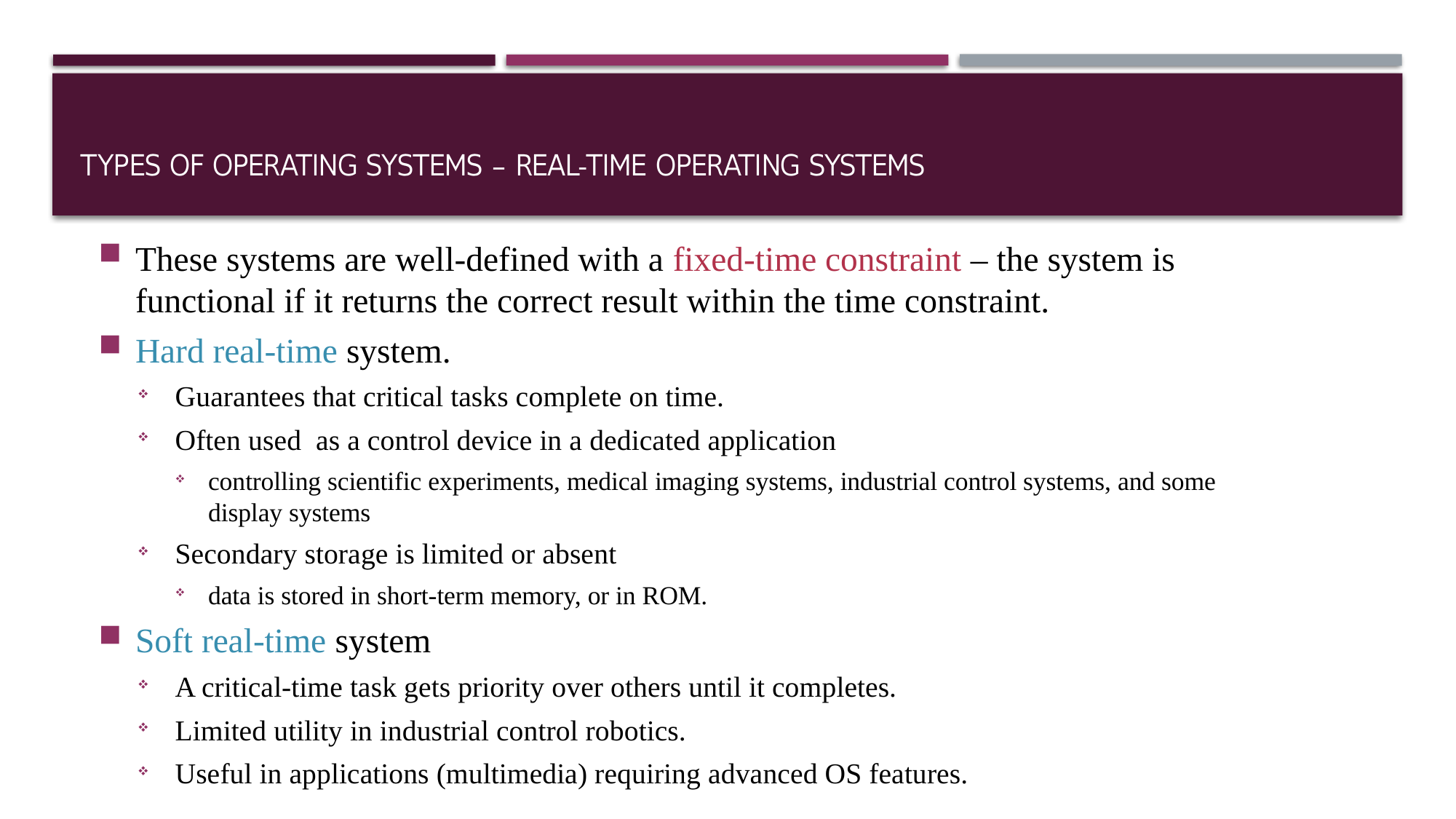

# Types of Operating Systems – Real-Time operating systems
These systems are well-defined with a fixed-time constraint – the system is functional if it returns the correct result within the time constraint.
Hard real-time system.
Guarantees that critical tasks complete on time.
Often used  as a control device in a dedicated application
controlling scientific experiments, medical imaging systems, industrial control systems, and some display systems
Secondary storage is limited or absent
data is stored in short-term memory, or in ROM.
Soft real-time system
A critical-time task gets priority over others until it completes.
Limited utility in industrial control robotics.
Useful in applications (multimedia) requiring advanced OS features.